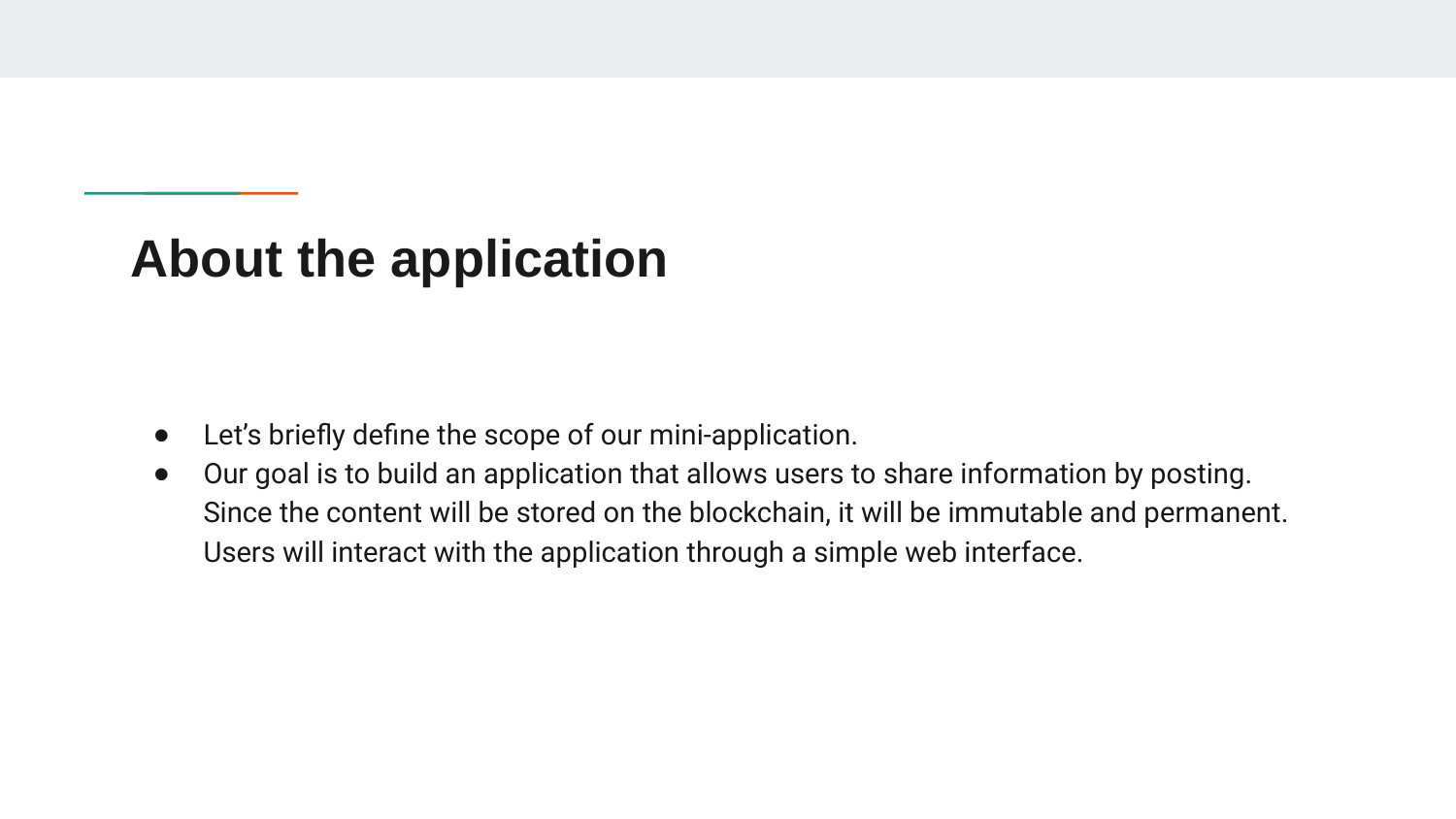

# About the application

Let’s briefly define the scope of our mini-application.
Our goal is to build an application that allows users to share information by posting. Since the content will be stored on the blockchain, it will be immutable and permanent. Users will interact with the application through a simple web interface.